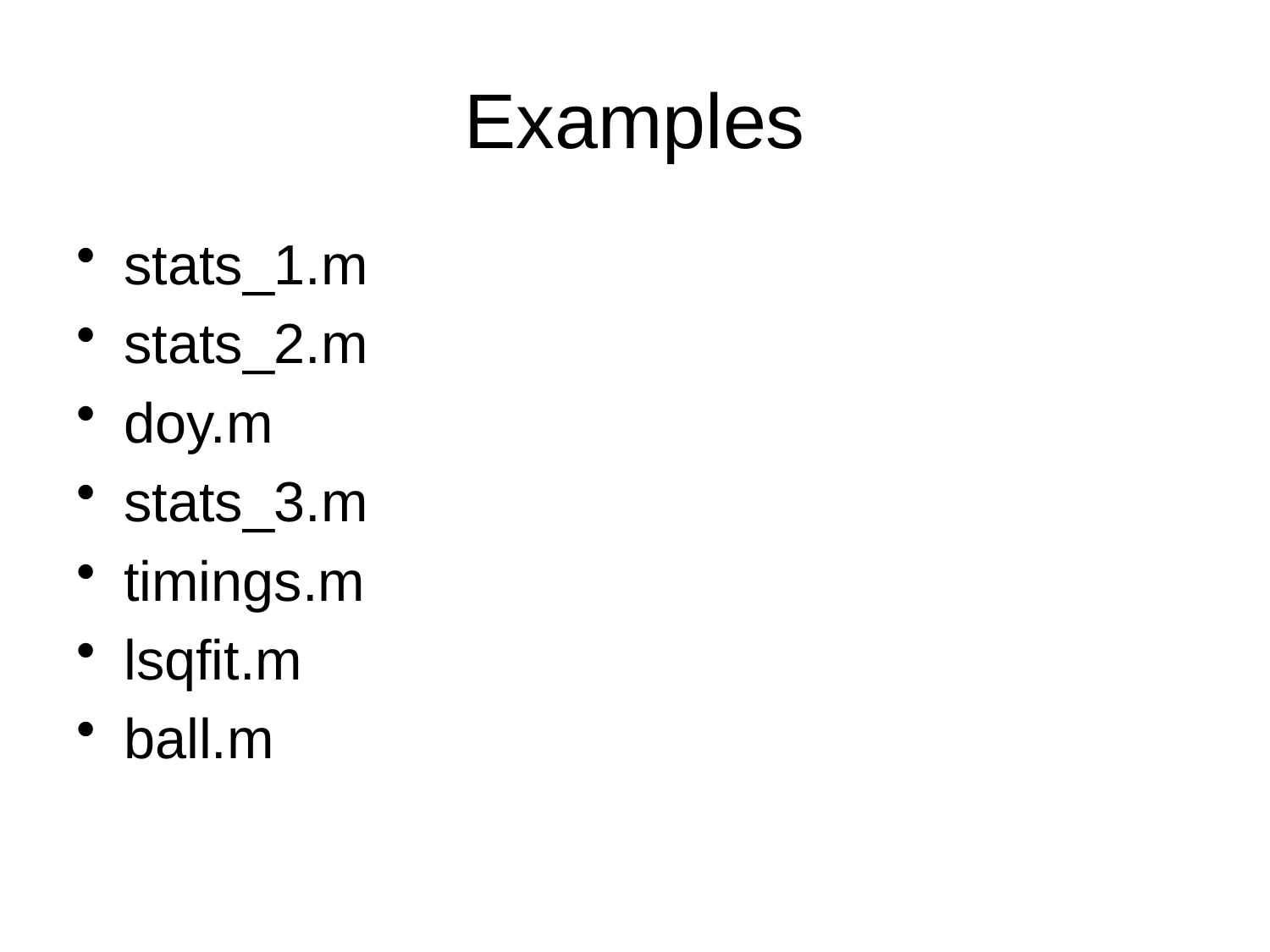

# Examples
stats_1.m
stats_2.m
doy.m
stats_3.m
timings.m
lsqfit.m
ball.m